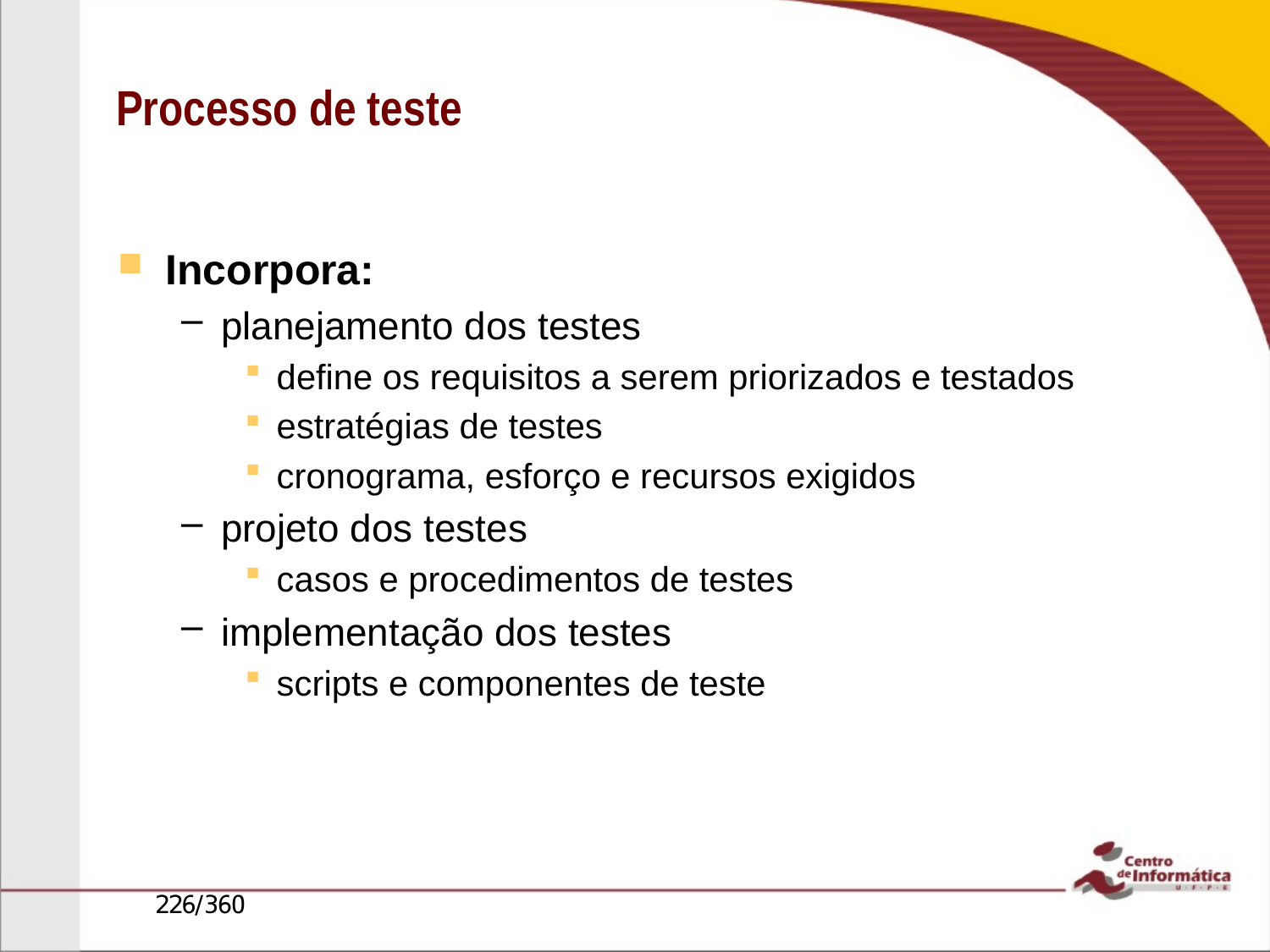

Processo de teste
Incorpora:
planejamento dos testes
define os requisitos a serem priorizados e testados
estratégias de testes
cronograma, esforço e recursos exigidos
projeto dos testes
casos e procedimentos de testes
implementação dos testes
scripts e componentes de teste
226/360